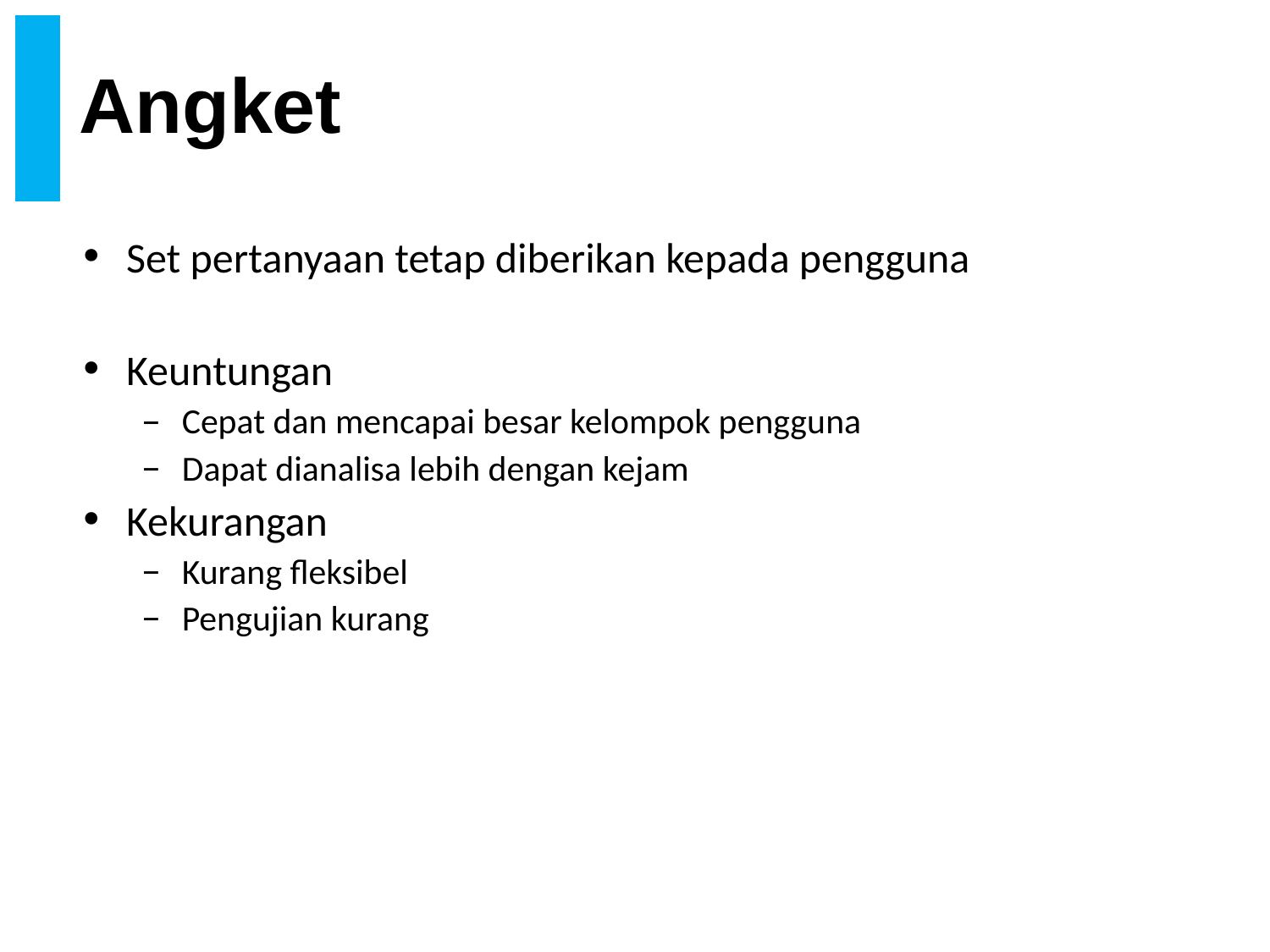

# Angket
Set pertanyaan tetap diberikan kepada pengguna

Keuntungan
Cepat dan mencapai besar kelompok pengguna
Dapat dianalisa lebih dengan kejam
Kekurangan
Kurang fleksibel
Pengujian kurang